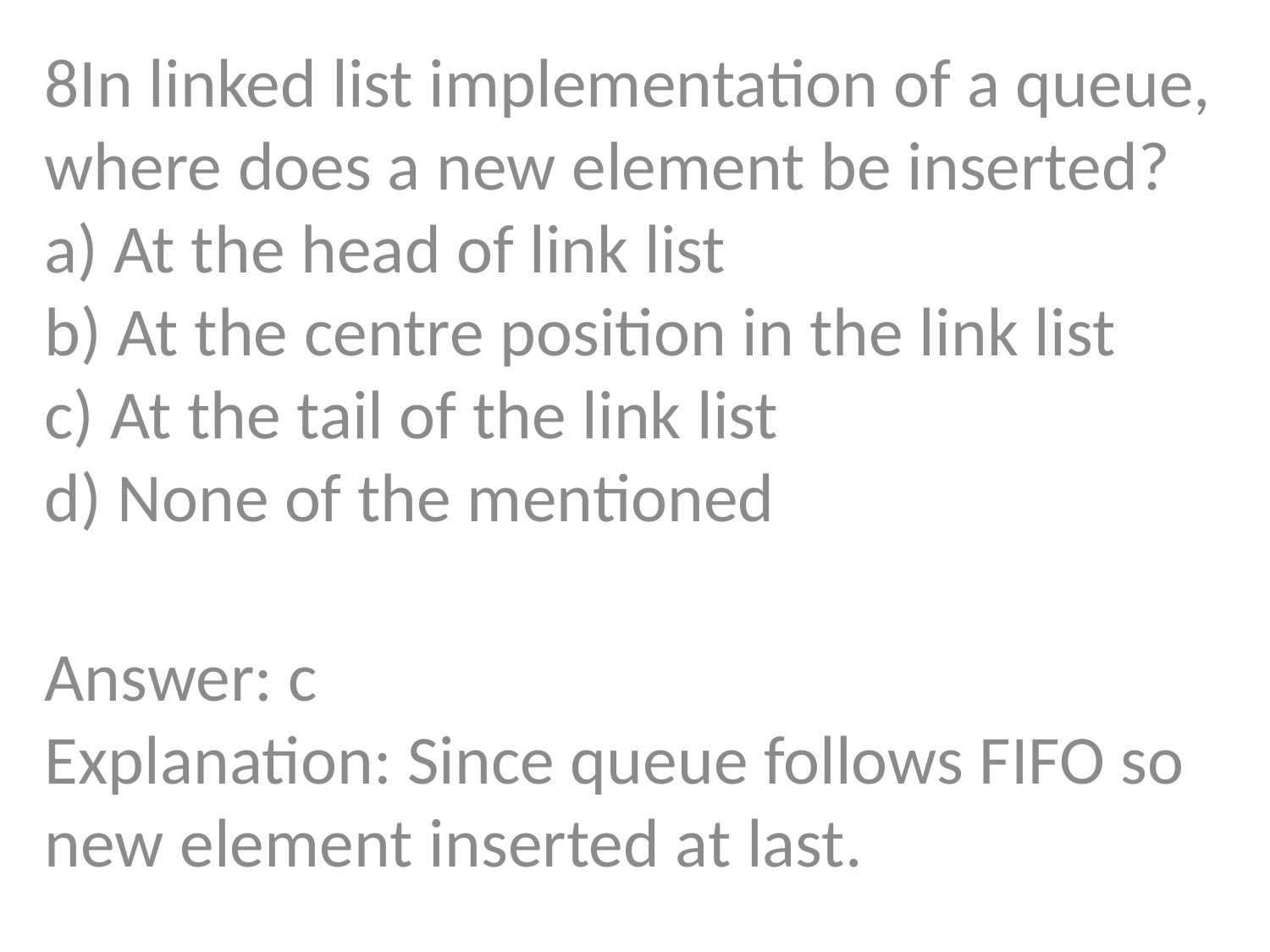

8In linked list implementation of a queue, where does a new element be inserted?
a) At the head of link list
b) At the centre position in the link list
c) At the tail of the link list
d) None of the mentioned
Answer: c
Explanation: Since queue follows FIFO so new element inserted at last.